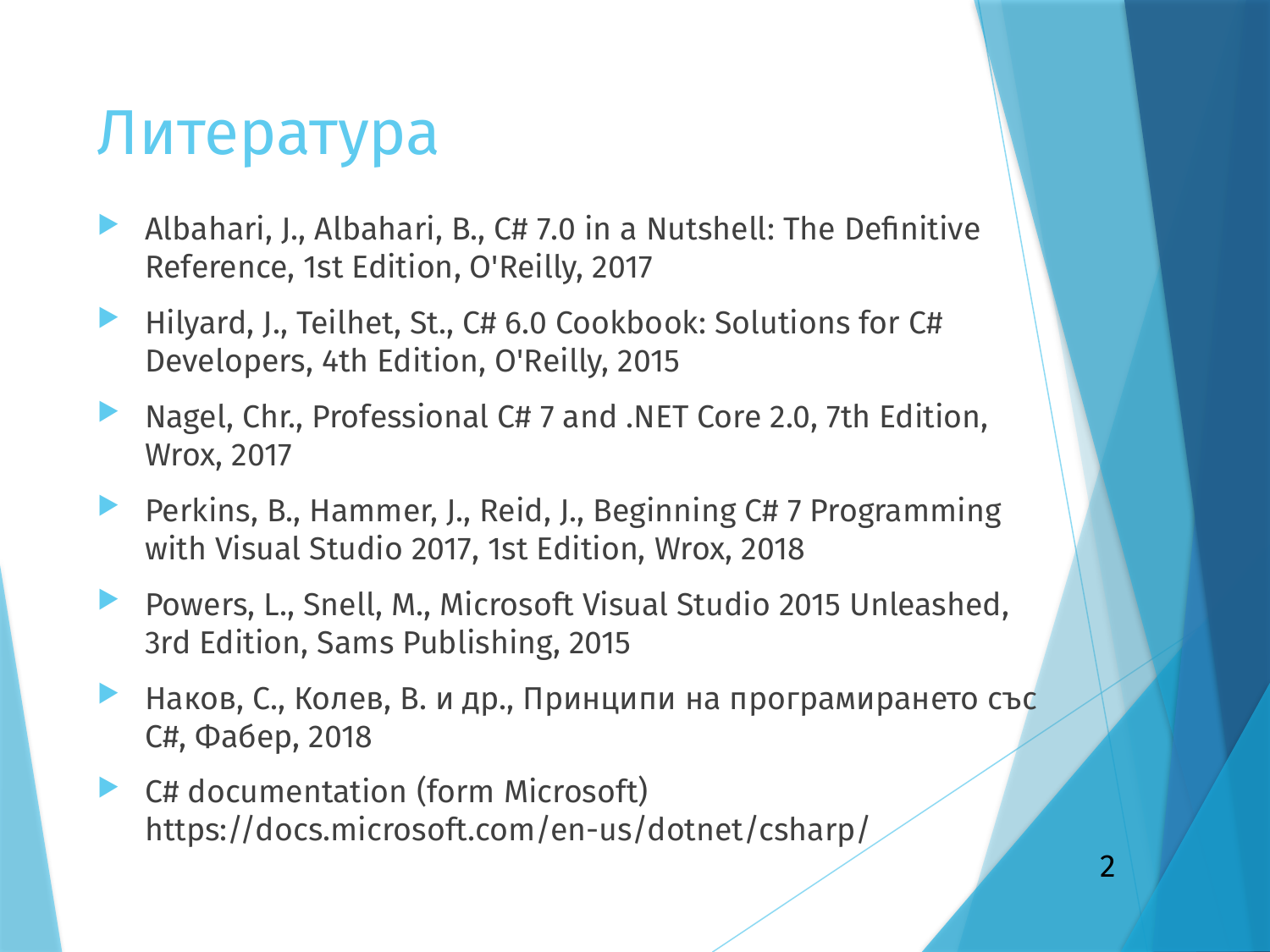

# Литература
Albahari, J., Albahari, B., C# 7.0 in a Nutshell: The Definitive Reference, 1st Edition, O'Reilly, 2017
Hilyard, J., Teilhet, St., C# 6.0 Cookbook: Solutions for C# Developers, 4th Edition, O'Reilly, 2015
Nagel, Chr., Professional C# 7 and .NET Core 2.0, 7th Edition, Wrox, 2017
Perkins, B., Hammer, J., Reid, J., Beginning C# 7 Programming with Visual Studio 2017, 1st Edition, Wrox, 2018
Powers, L., Snell, M., Microsoft Visual Studio 2015 Unleashed, 3rd Edition, Sams Publishing, 2015
Наков, С., Колев, В. и др., Принципи на програмирането със C#, Фабер, 2018
C# documentation (form Microsoft)
https://docs.microsoft.com/en-us/dotnet/csharp/

2